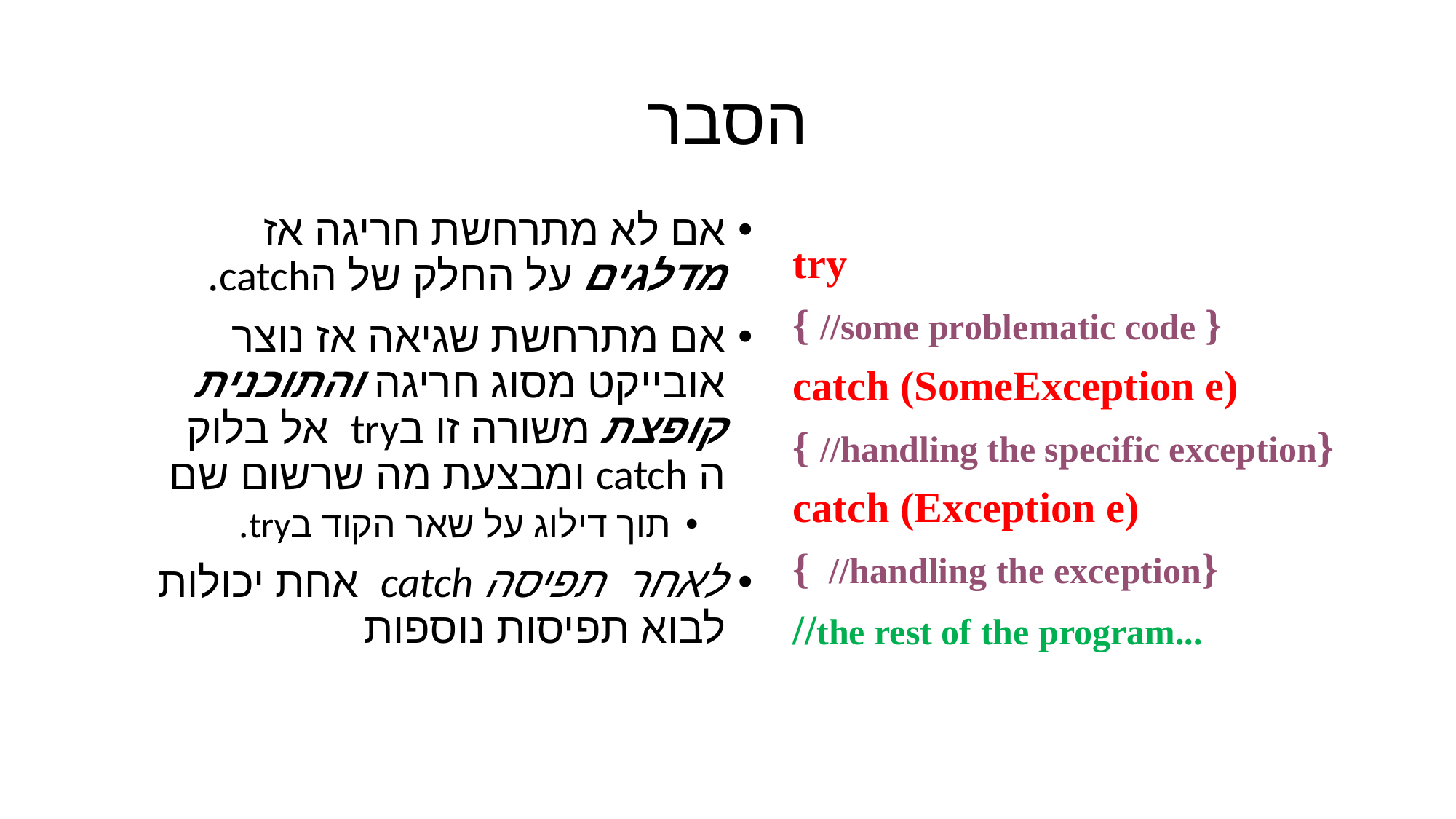

# הסבר
אם לא מתרחשת חריגה אז מדלגים על החלק של הcatch.
אם מתרחשת שגיאה אז נוצר אובייקט מסוג חריגה והתוכנית  קופצת משורה זו בtry  אל בלוק ה catch ומבצעת מה שרשום שם
תוך דילוג על שאר הקוד בtry.
לאחר  תפיסה catch  אחת יכולות לבוא תפיסות נוספות
try
{	//some problematic code }
catch (SomeException e)
{	//handling the specific exception}
catch (Exception e)
{	 //handling the exception}
//the rest of the program...